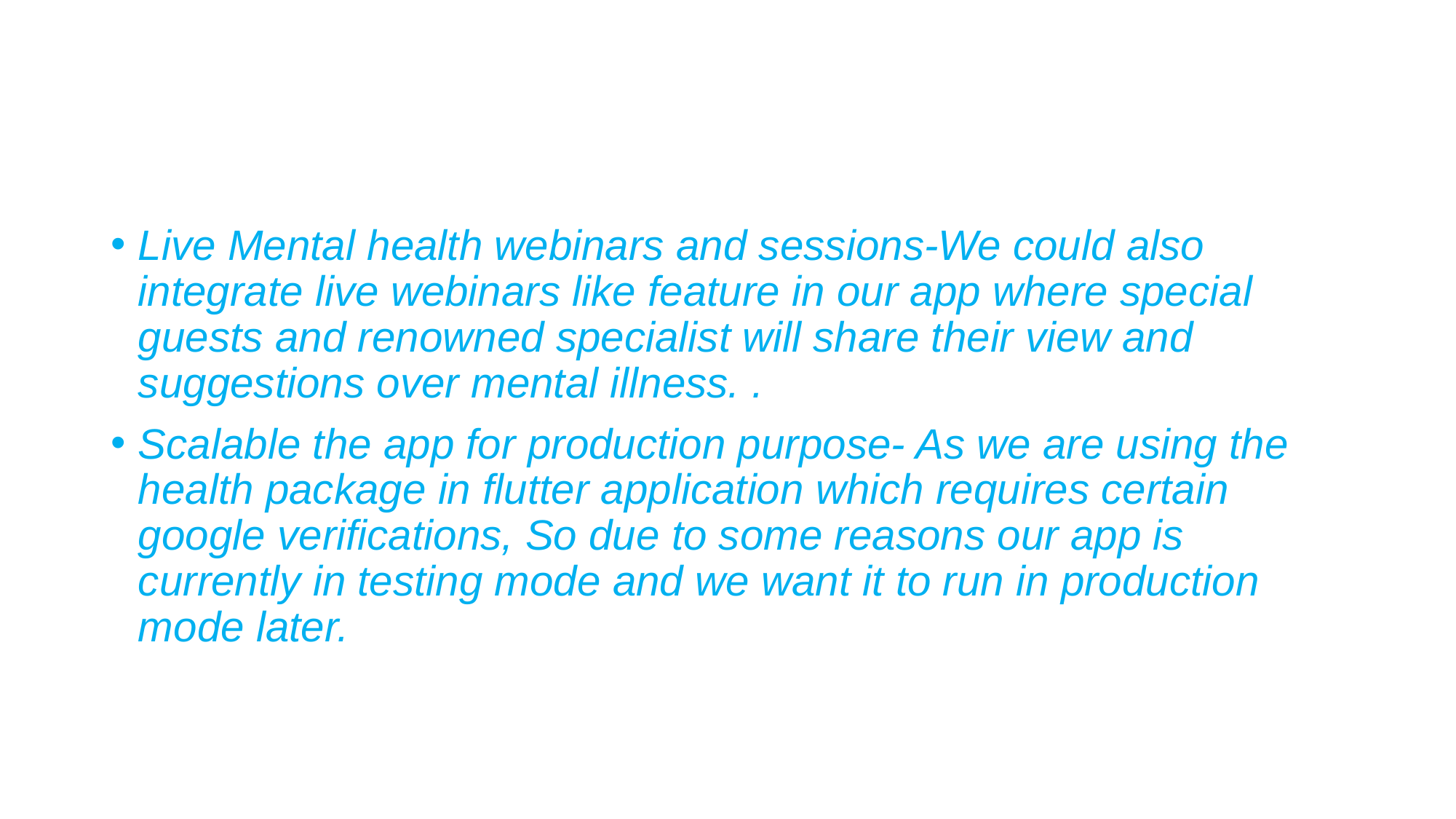

Live Mental health webinars and sessions-We could also integrate live webinars like feature in our app where special guests and renowned specialist will share their view and suggestions over mental illness. .
Scalable the app for production purpose- As we are using the health package in flutter application which requires certain google verifications, So due to some reasons our app is currently in testing mode and we want it to run in production mode later.